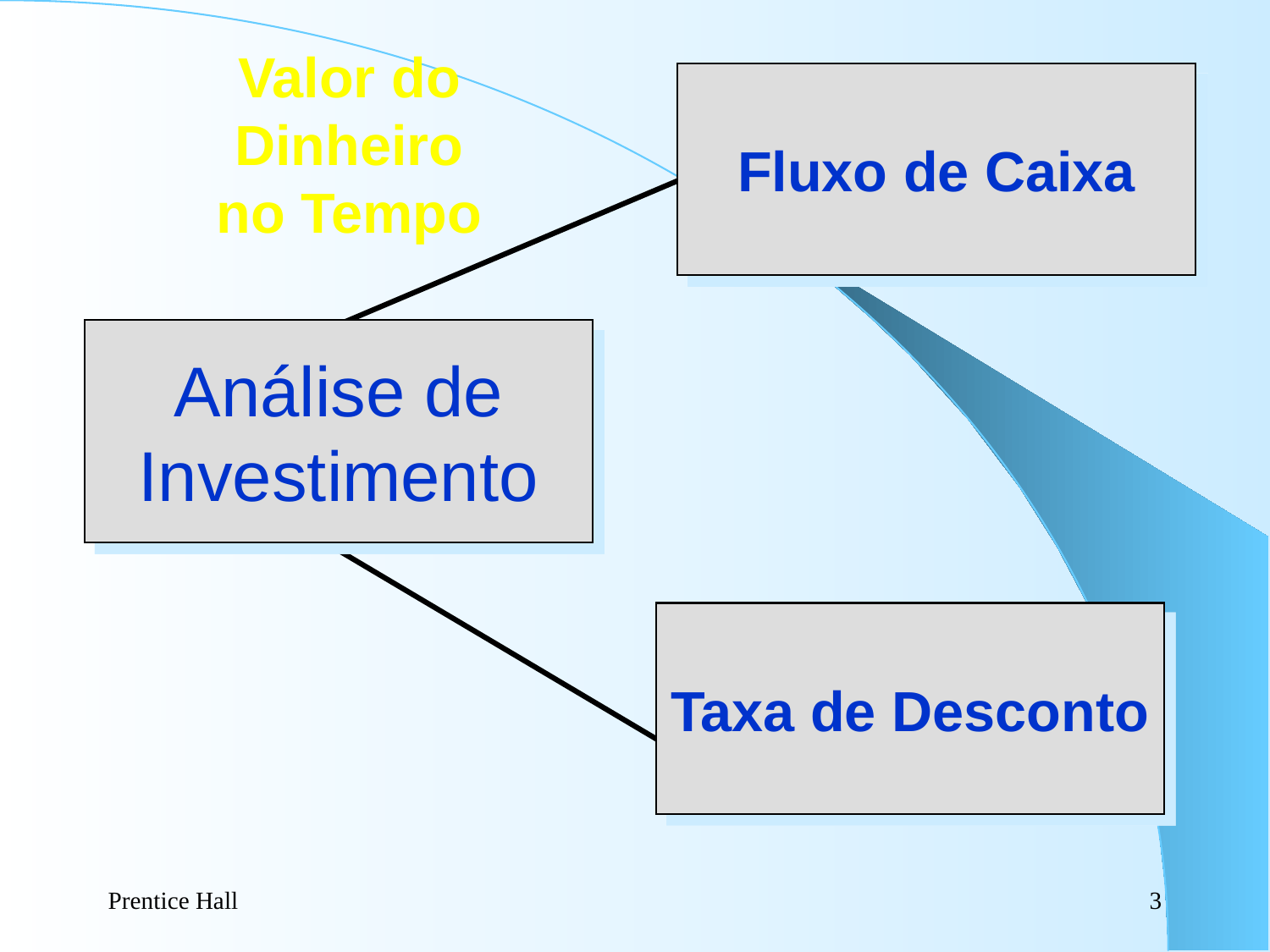

Valor do Dinheiro no Tempo
Fluxo de Caixa

# Análise de Investimento

Taxa de Desconto

Prentice Hall
3